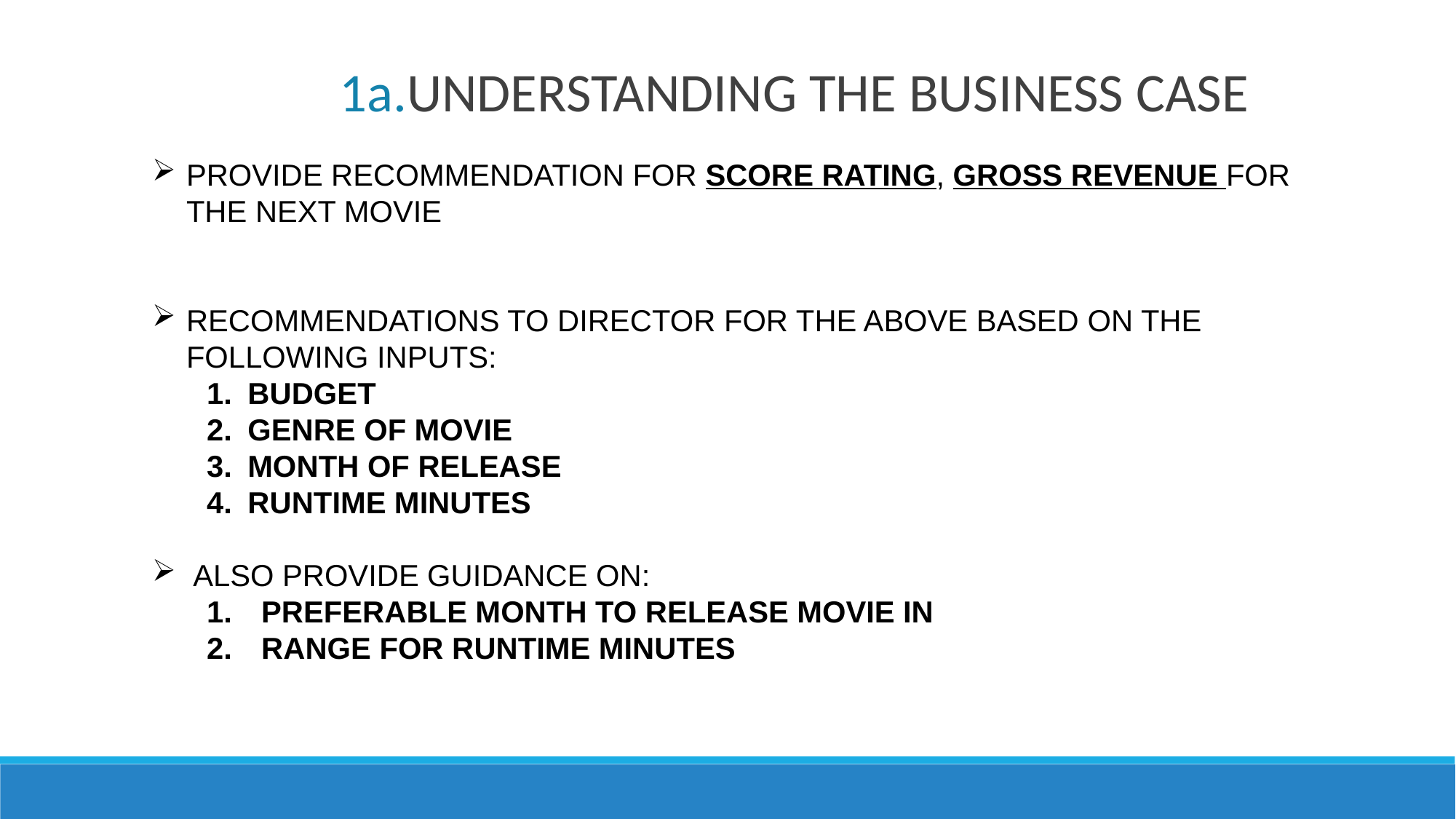

1a.UNDERSTANDING THE BUSINESS CASE
PROVIDE RECOMMENDATION FOR SCORE RATING, GROSS REVENUE FOR THE NEXT MOVIE

RECOMMENDATIONS TO DIRECTOR FOR THE ABOVE BASED ON THE FOLLOWING INPUTS:
BUDGET
GENRE OF MOVIE
MONTH OF RELEASE
RUNTIME MINUTES

ALSO PROVIDE GUIDANCE ON:
PREFERABLE MONTH TO RELEASE MOVIE IN
RANGE FOR RUNTIME MINUTES